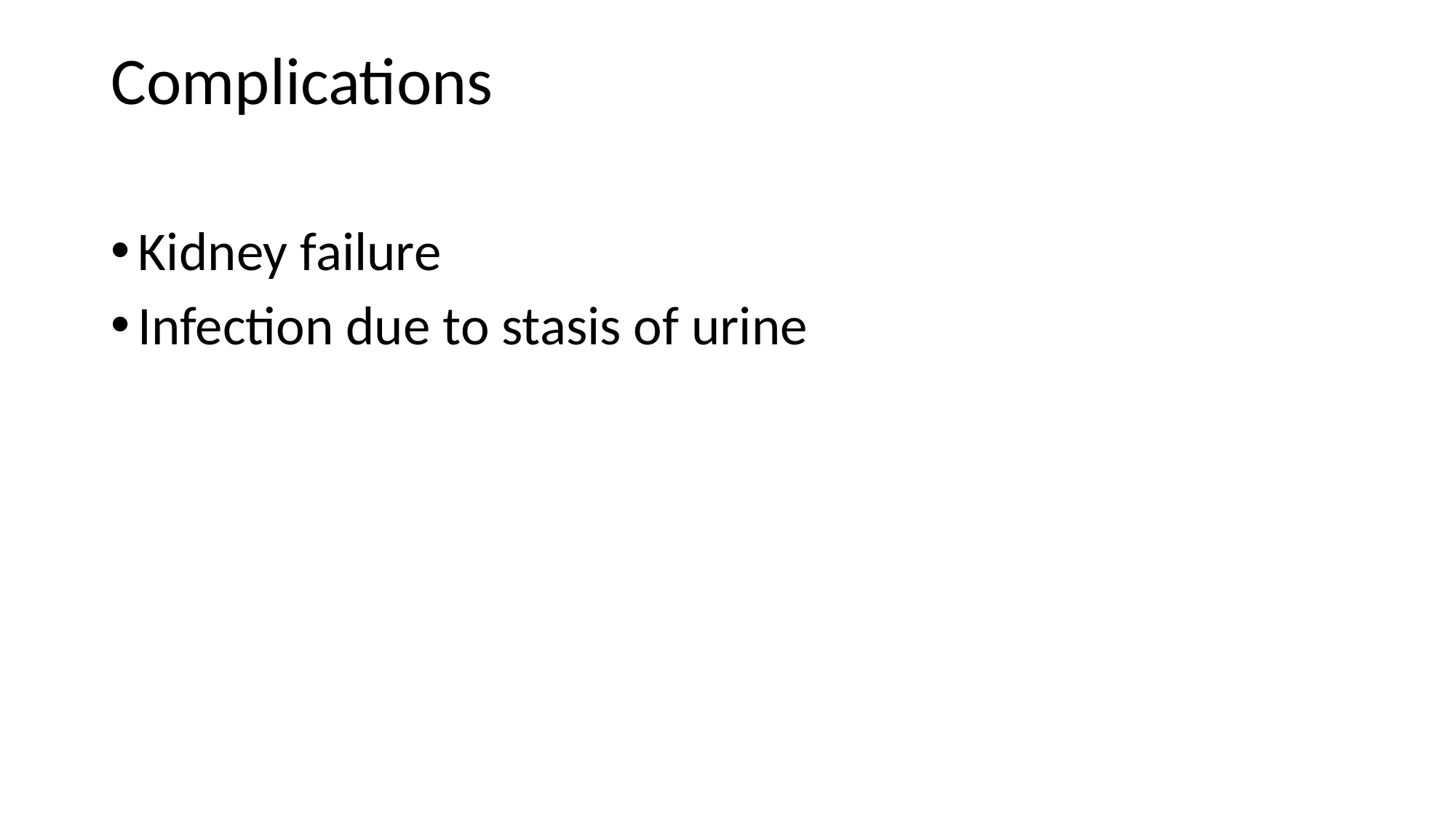

# Complications
Kidney failure
Infection due to stasis of urine